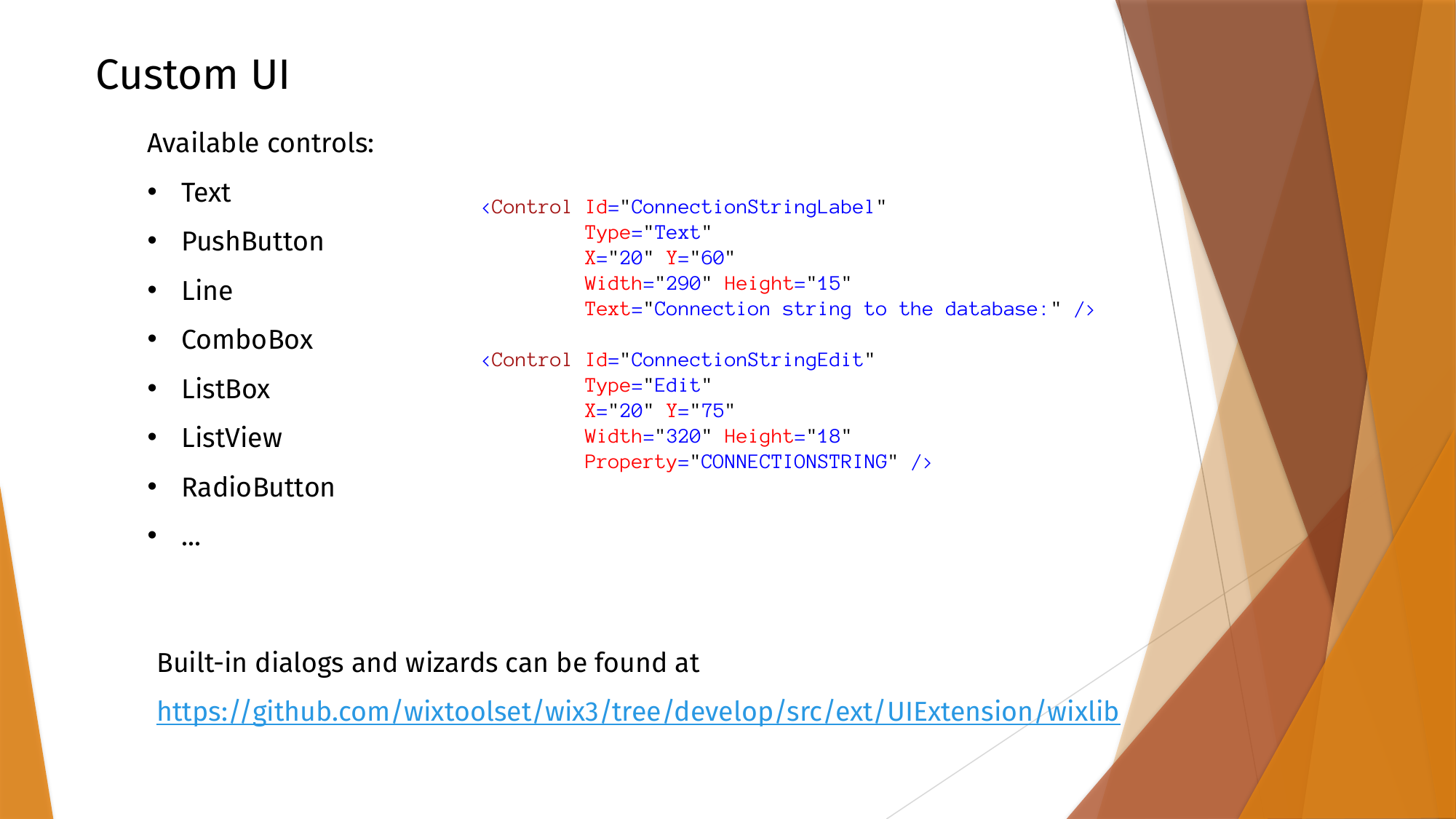

Custom UI
Available controls:
Text
PushButton
Line
ComboBox
ListBox
ListView
RadioButton
...
        <Control Id="ConnectionStringLabel"
                 Type="Text"
                 X="20" Y="60"
                 Width="290" Height="15"
                 Text="Connection string to the database:" />

        <Control Id="ConnectionStringEdit"
                 Type="Edit"
                 X="20" Y="75"
                 Width="320" Height="18"
                 Property="CONNECTIONSTRING" />
Built-in dialogs and wizards can be found at
https://github.com/wixtoolset/wix3/tree/develop/src/ext/UIExtension/wixlib